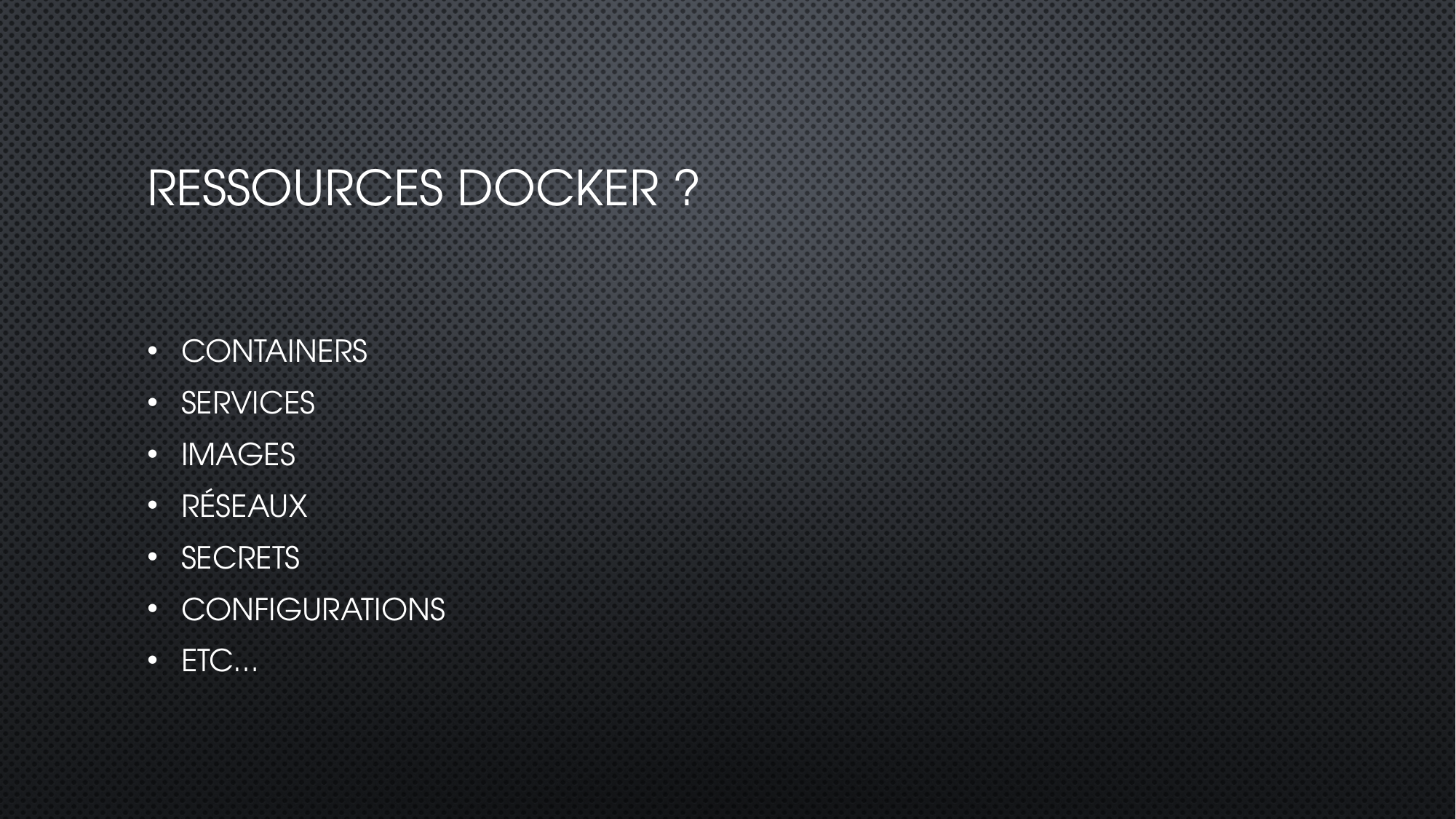

# Ressources docker ?
Containers
Services
Images
Réseaux
Secrets
Configurations
Etc…